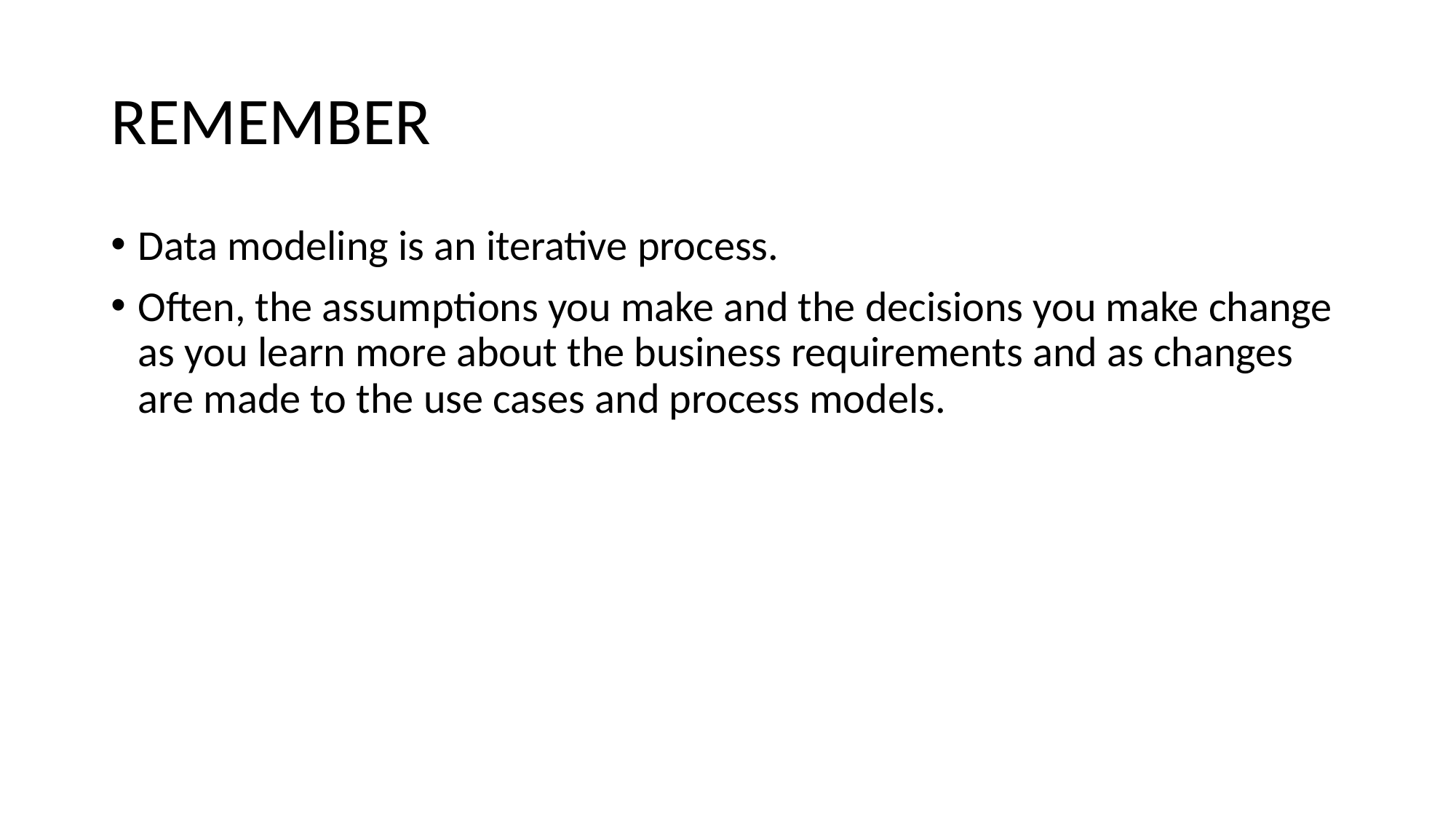

# REMEMBER
Data modeling is an iterative process.
Often, the assumptions you make and the decisions you make change as you learn more about the business requirements and as changes are made to the use cases and process models.